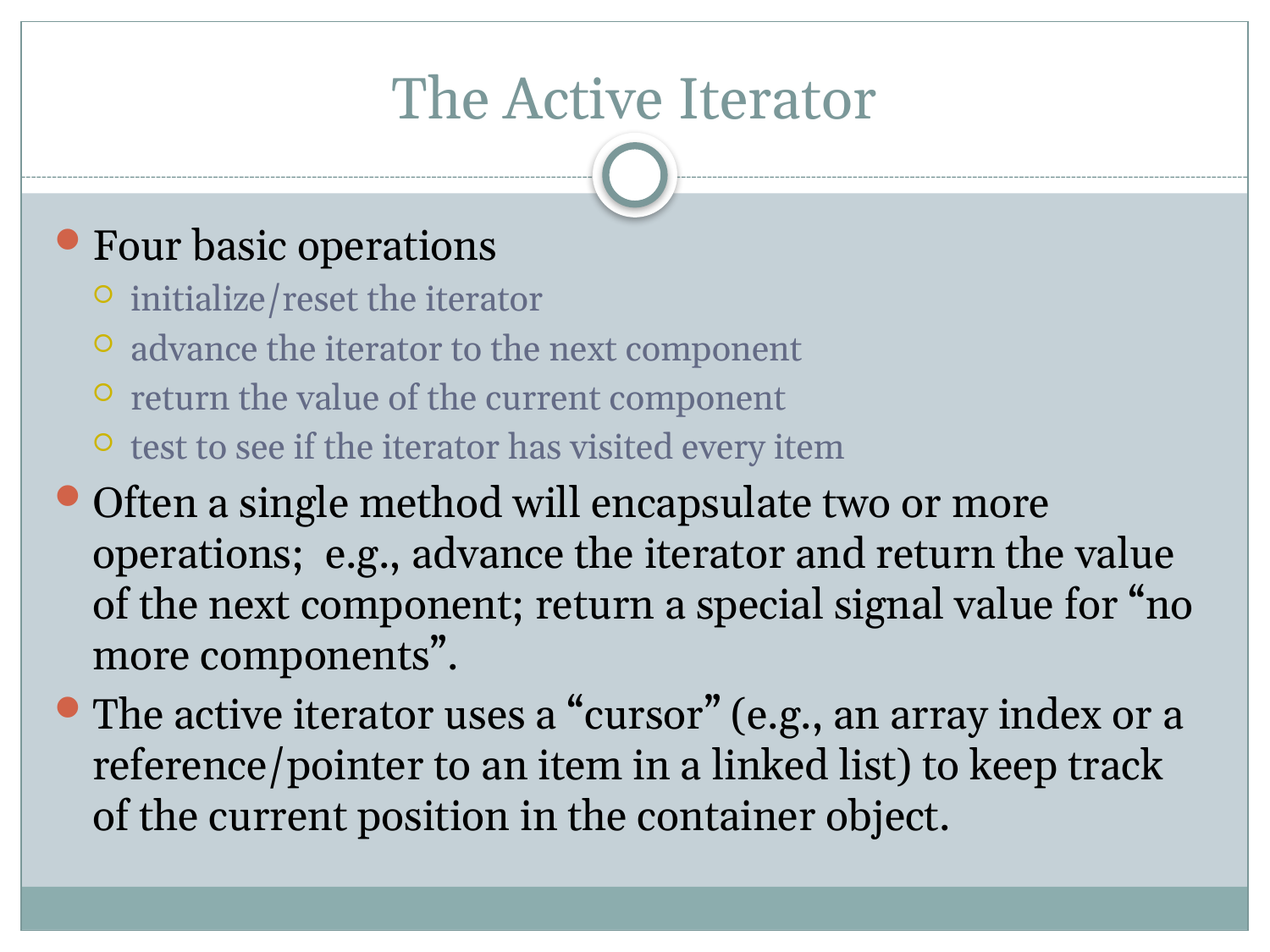

# The Active Iterator
Four basic operations
initialize/reset the iterator
advance the iterator to the next component
return the value of the current component
test to see if the iterator has visited every item
Often a single method will encapsulate two or more operations;  e.g., advance the iterator and return the value of the next component; return a special signal value for “no more components”.
The active iterator uses a “cursor” (e.g., an array index or a reference/pointer to an item in a linked list) to keep track of the current position in the container object.